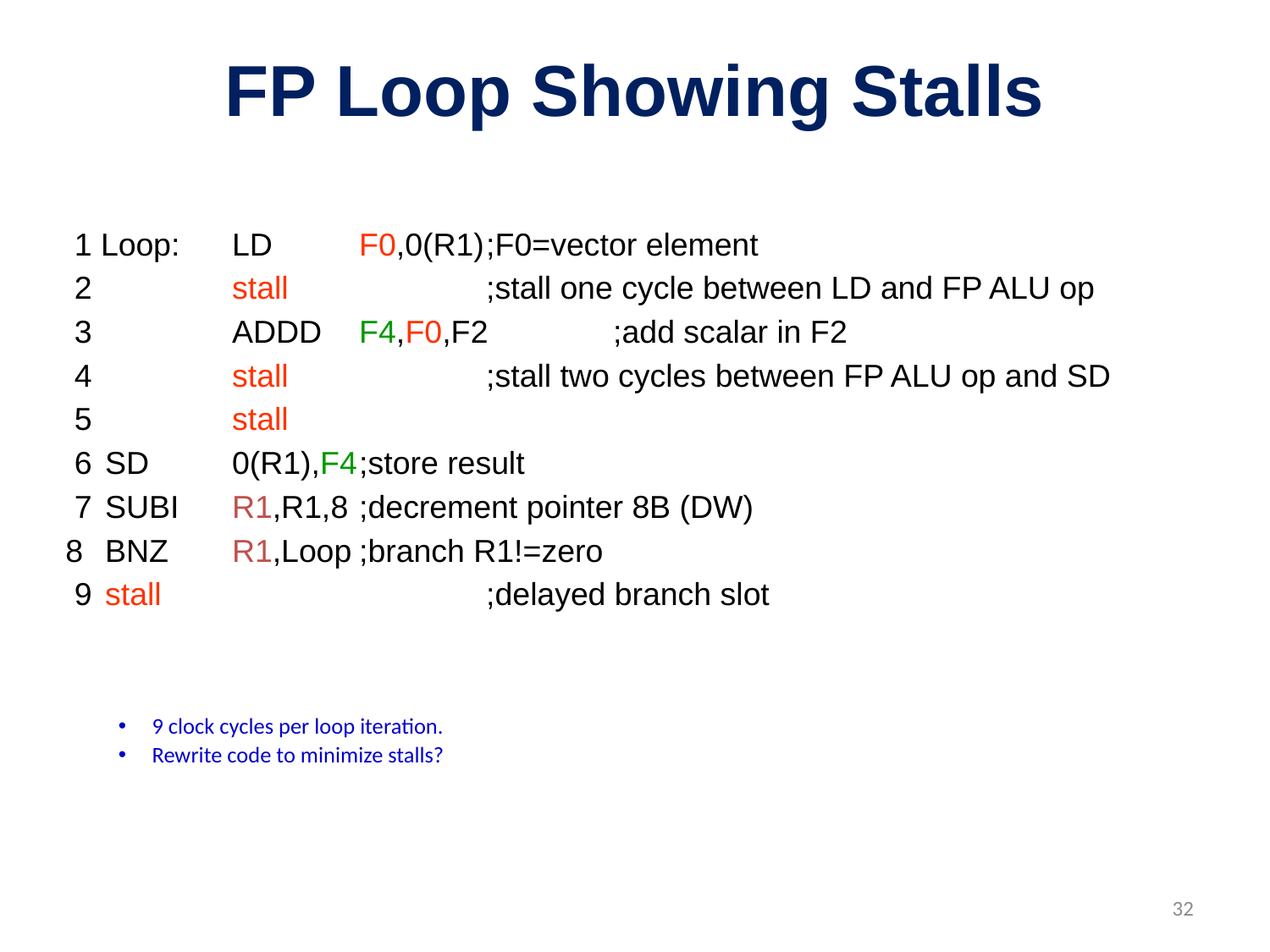

# FP Loop Showing Stalls
 1 Loop:	LD 	F0,0(R1)	;F0=vector element
 2		stall		;stall one cycle between LD and FP ALU op
 3		ADDD	F4,F0,F2	;add scalar in F2
 4		stall		;stall two cycles between FP ALU op and SD
 5		stall
 6 	SD	0(R1),F4	;store result
 7 	SUBI	R1,R1,8	;decrement pointer 8B (DW)
8 	BNZ	R1,Loop	;branch R1!=zero
 9 	stall			;delayed branch slot
9 clock cycles per loop iteration.
Rewrite code to minimize stalls?
32